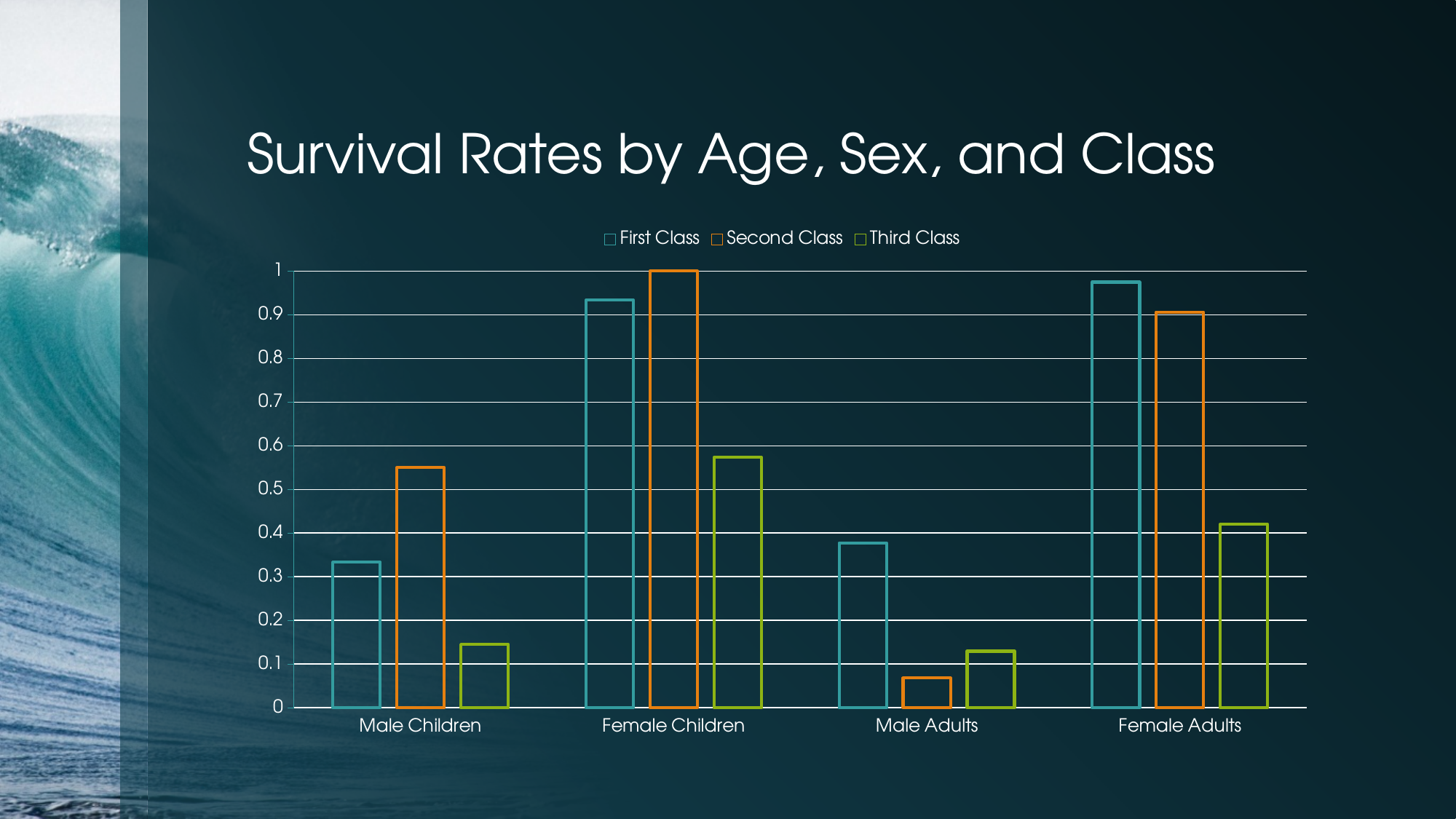

# Survival Rates by Age, Sex, and Class

### Chart

| Category | First Class | Second Class | Third Class |
|---|---|---|---|
| Male Children | 0.3333333333333333 | 0.55 | 0.1450381679389313 |
| Female Children | 0.9333333333333333 | 1.0 | 0.5733333333333334 |
| Male Adults | 0.37755102040816324 | 0.06818181818181818 | 0.12962962962962962 |
| Female Adults | 0.9746835443037974 | 0.90625 | 0.42028985507246375 |